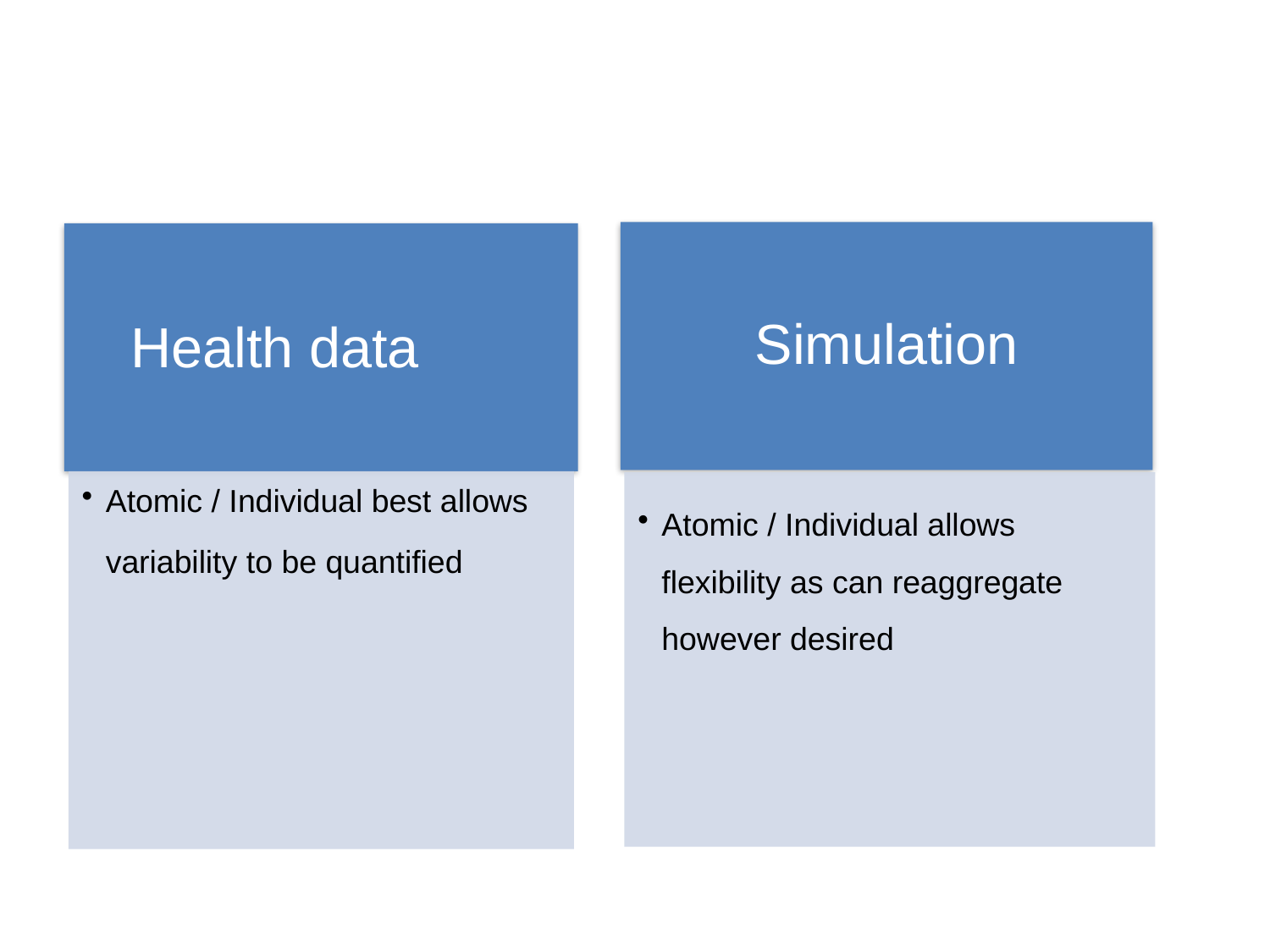

Health data
Atomic / Individual best allows variability to be quantified
Simulation
Atomic / Individual allows flexibility as can reaggregate however desired